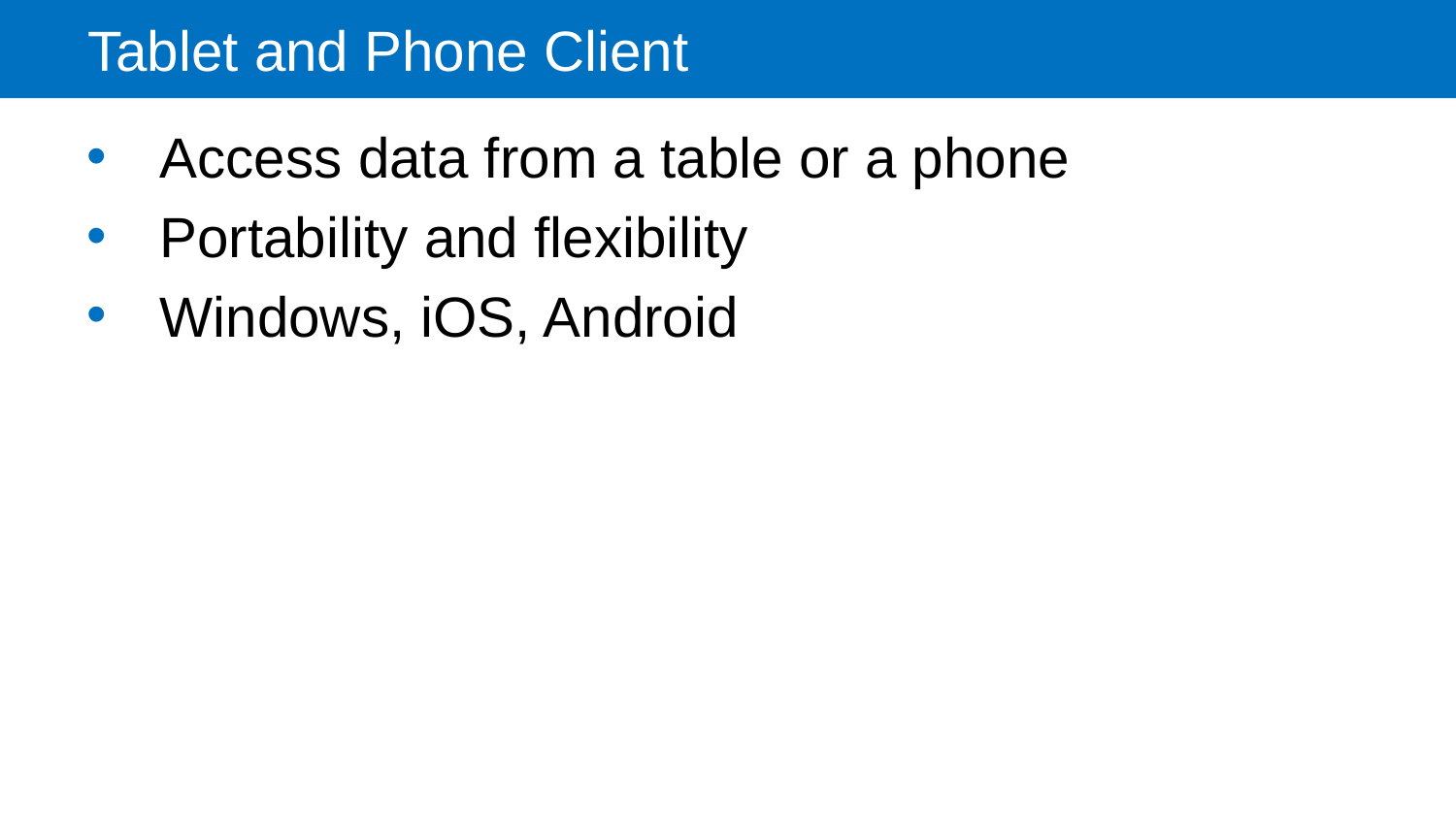

# Tablet and Phone Client
Access data from a table or a phone
Portability and flexibility
Windows, iOS, Android